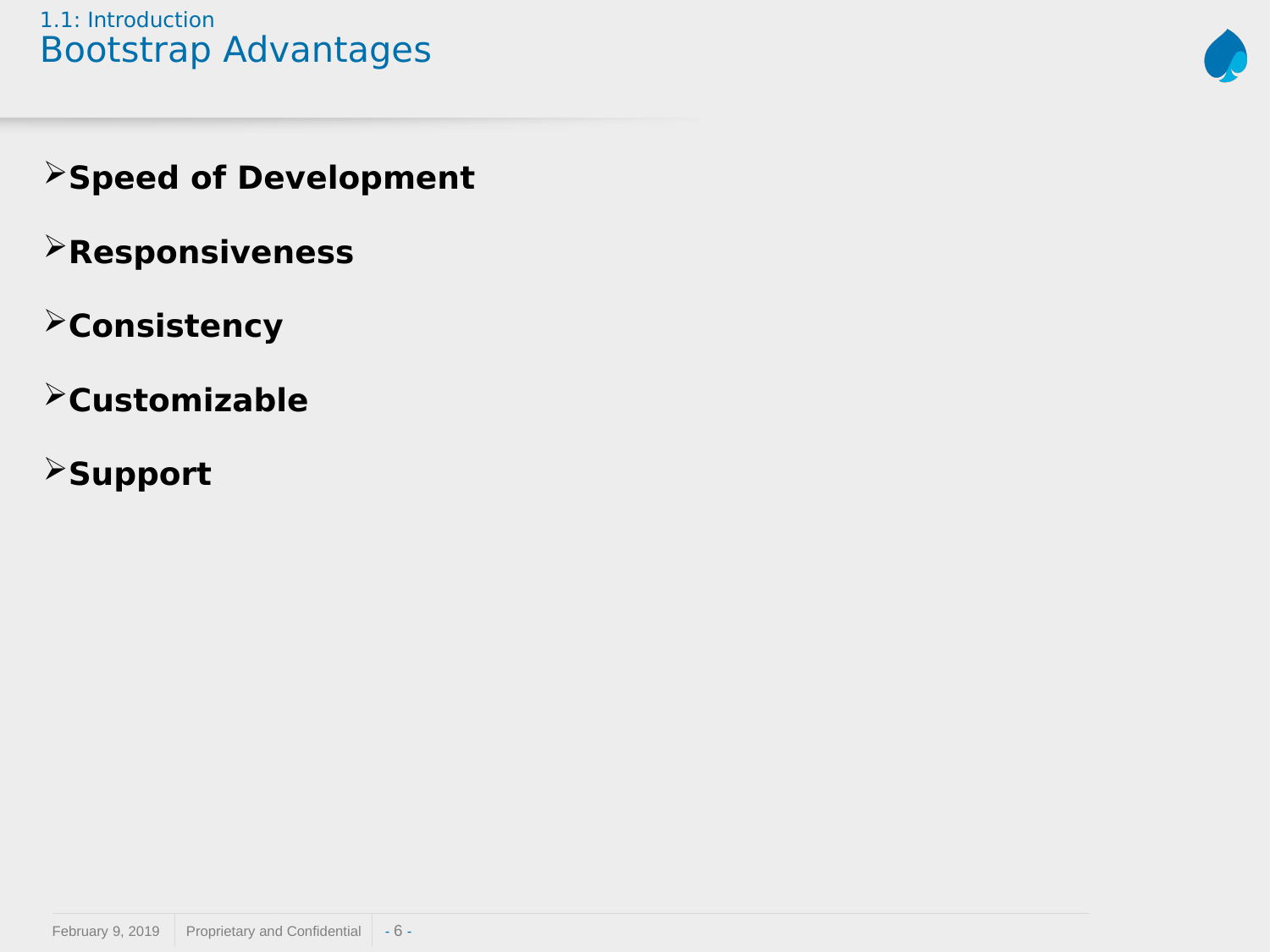

# 1.1: Introduction Bootstrap Advantages
Speed of Development

Responsiveness

Consistency

Customizable

Support